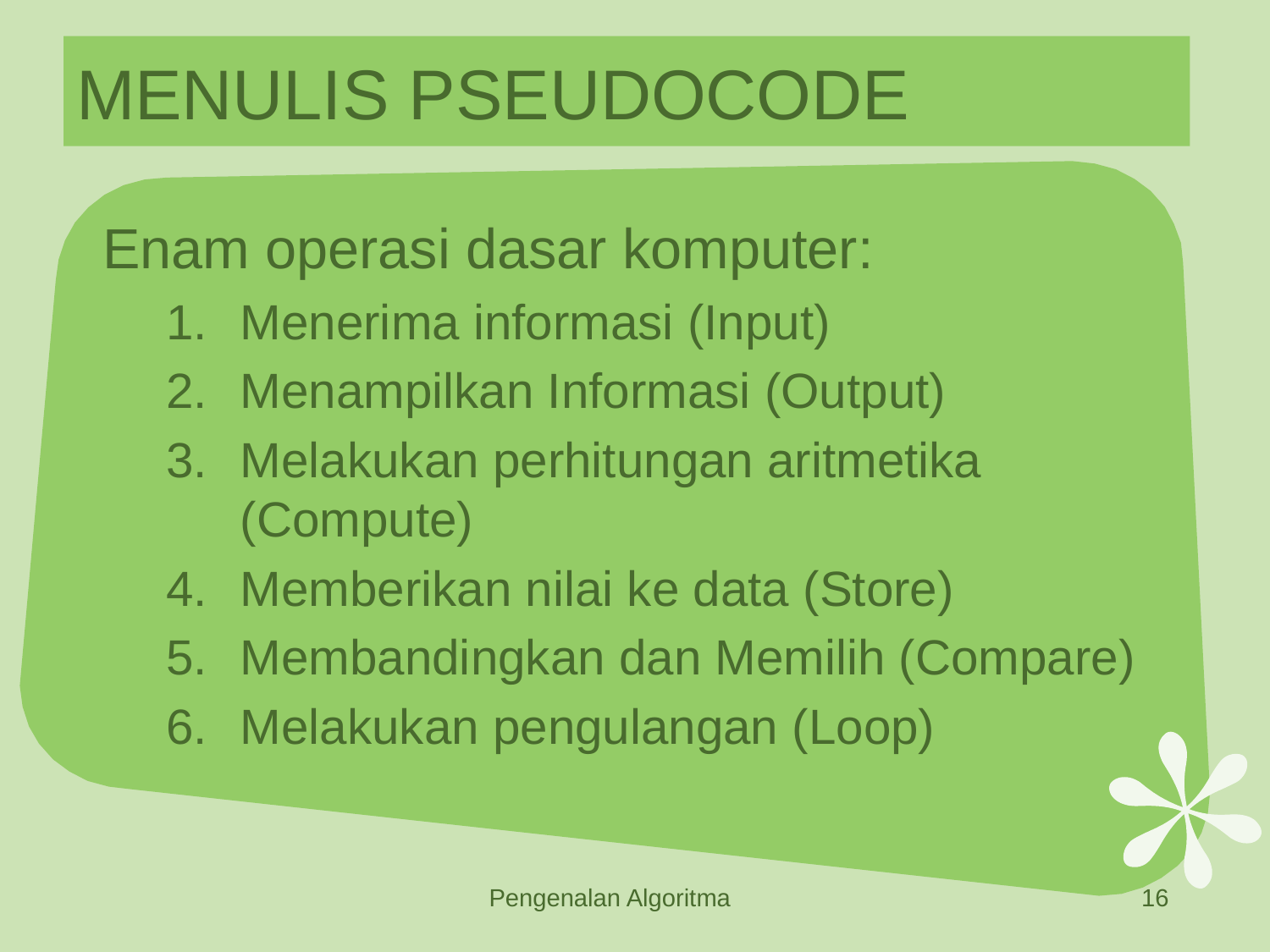

# MENULIS PSEUDOCODE
Enam operasi dasar komputer:
Menerima informasi (Input)
Menampilkan Informasi (Output)
Melakukan perhitungan aritmetika (Compute)
Memberikan nilai ke data (Store)
Membandingkan dan Memilih (Compare)
Melakukan pengulangan (Loop)

Pengenalan Algoritma
16